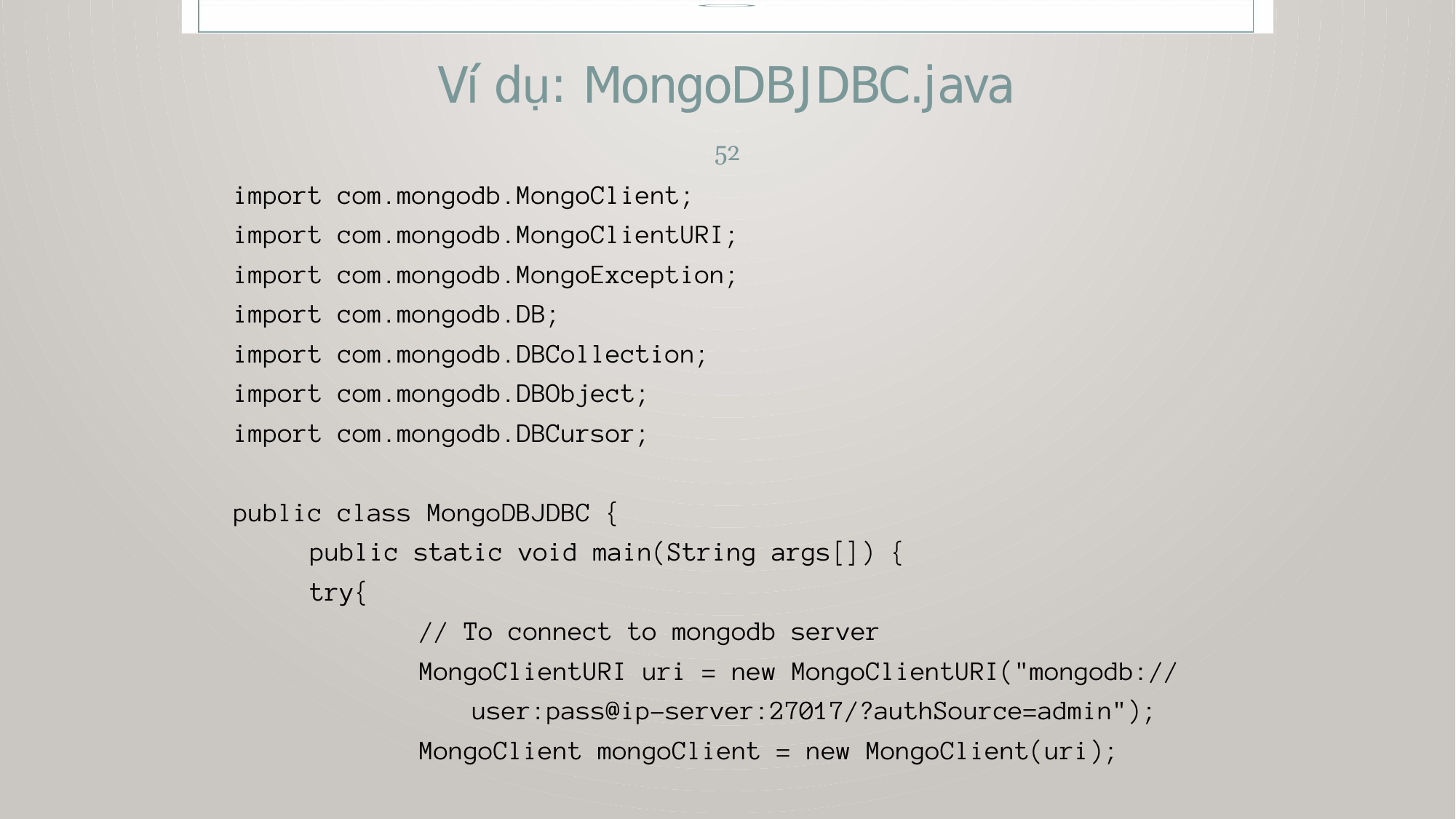

Ví dụ: MongoDBJDBC.java
52
import com.mongodb.MongoClient;
import com.mongodb.MongoClientURI;
import com.mongodb.MongoException;
import com.mongodb.DB;
import com.mongodb.DBCollection;
import com.mongodb.DBObject;
import com.mongodb.DBCursor;
public class MongoDBJDBC {
public static void main(String args[]) {
try{
// To connect to mongodb server
MongoClientURI uri = new MongoClientURI("mongodb://
                user:pass@ip-server:27017/?authSource=admin");
MongoClient mongoClient = new MongoClient(uri);